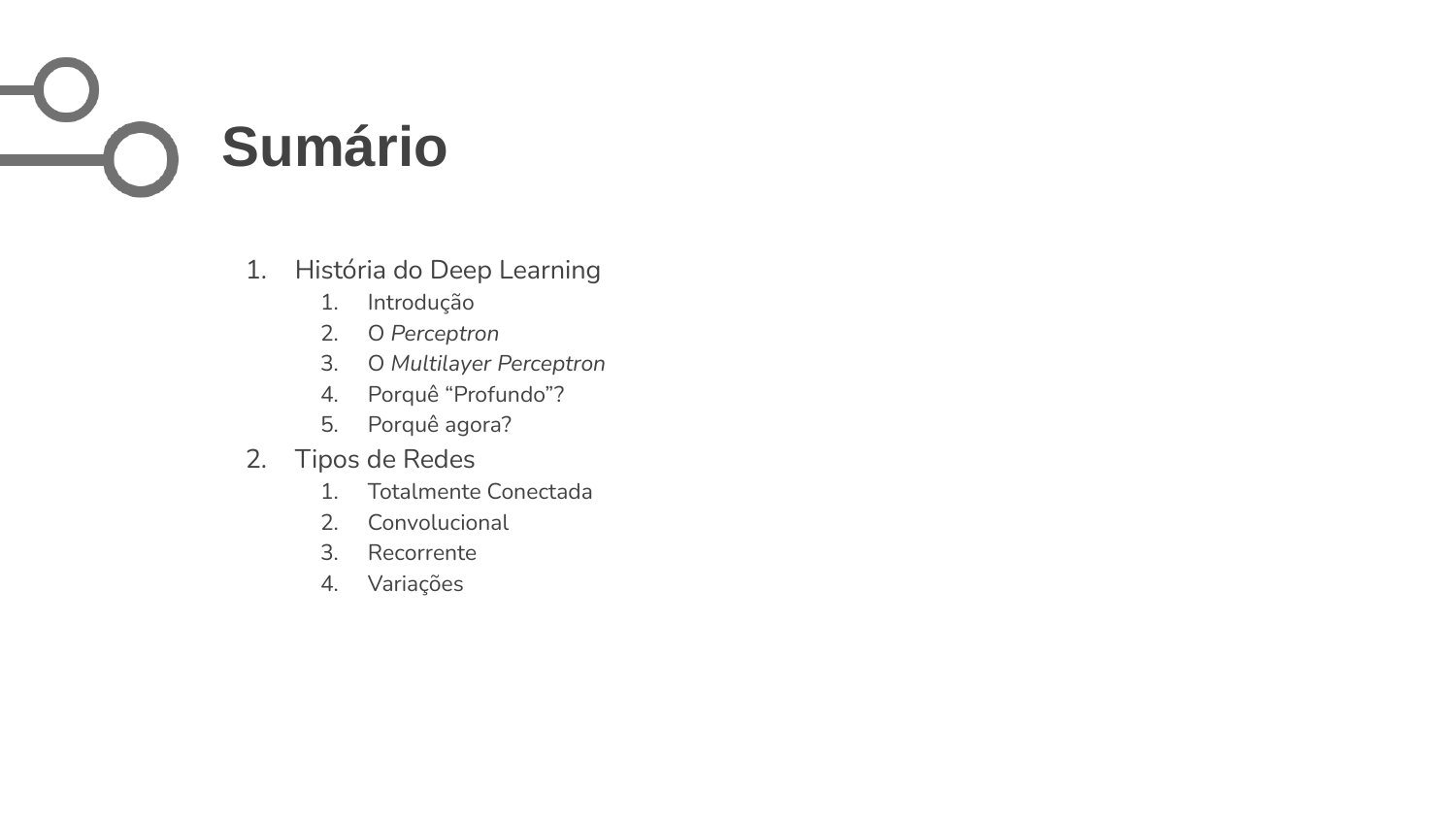

# Sumário
História do Deep Learning
Introdução
O Perceptron
O Multilayer Perceptron
Porquê “Profundo”?
Porquê agora?
Tipos de Redes
Totalmente Conectada
Convolucional
Recorrente
Variações